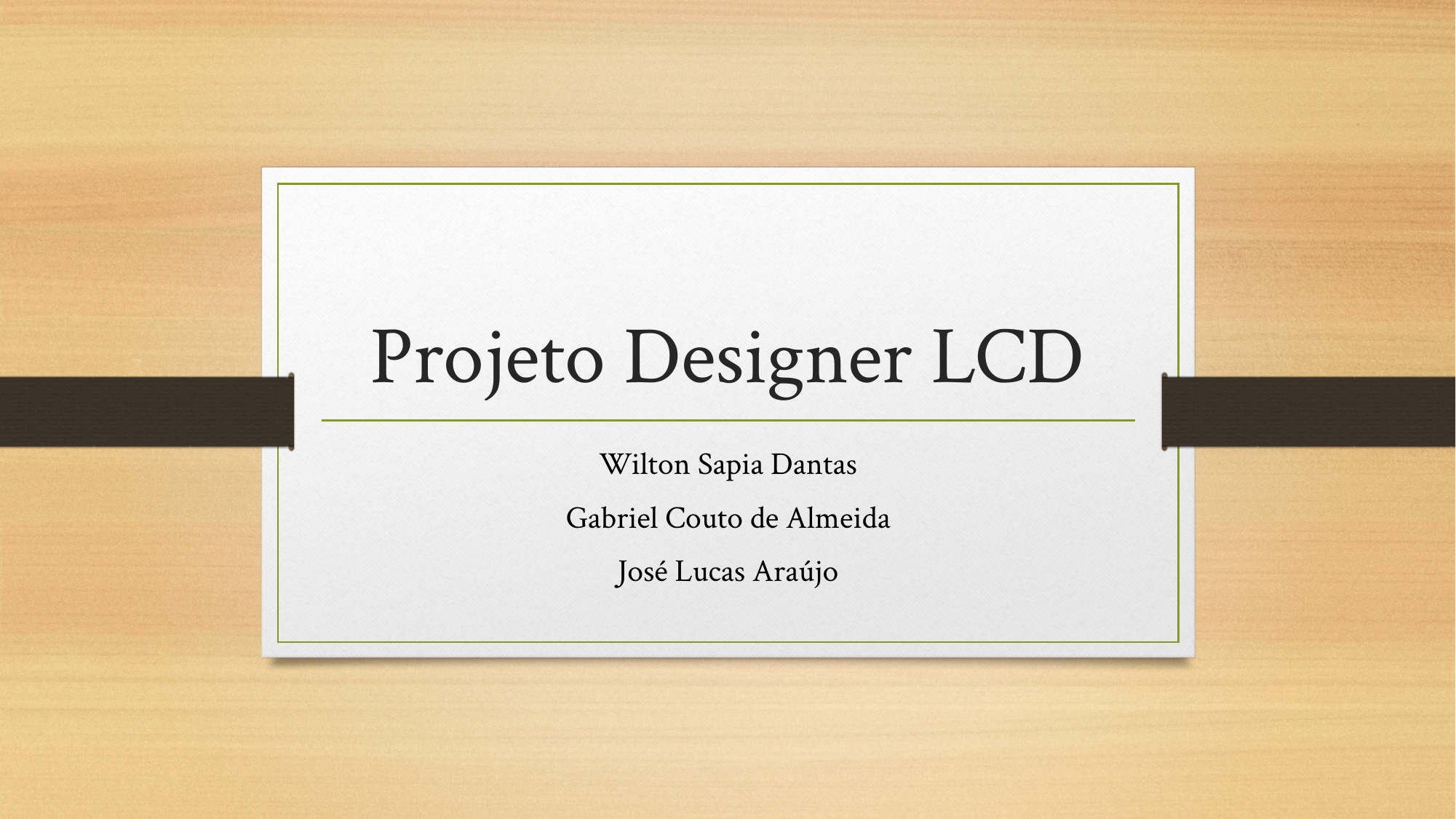

# Projeto Designer LCD
Wilton Sapia Dantas
Gabriel Couto de Almeida
José Lucas Araújo